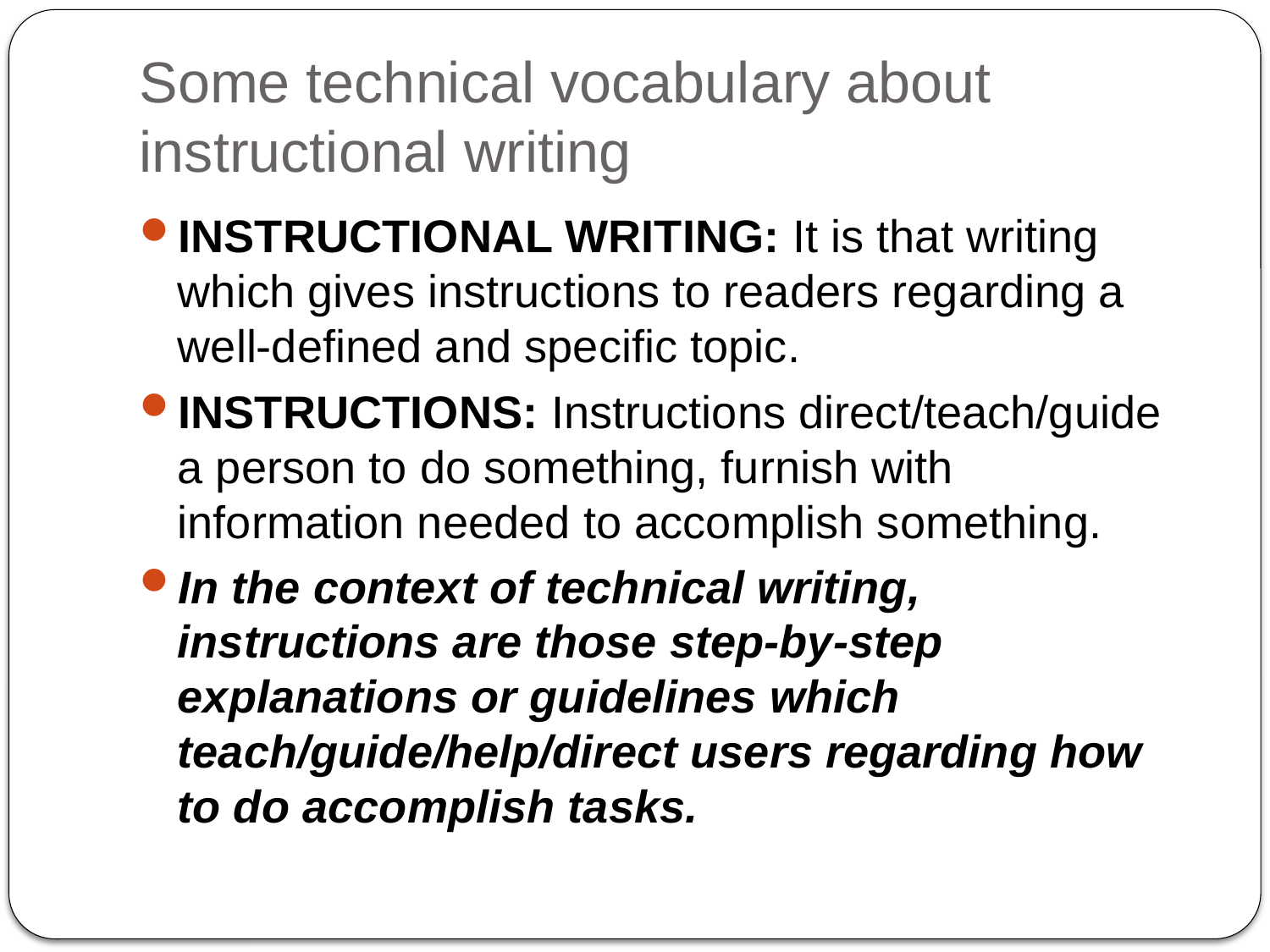

# Some technical vocabulary about instructional writing
INSTRUCTIONAL WRITING: It is that writing which gives instructions to readers regarding a well-defined and specific topic.
INSTRUCTIONS: Instructions direct/teach/guide a person to do something, furnish with information needed to accomplish something.
In the context of technical writing, instructions are those step-by-step explanations or guidelines which teach/guide/help/direct users regarding how to do accomplish tasks.